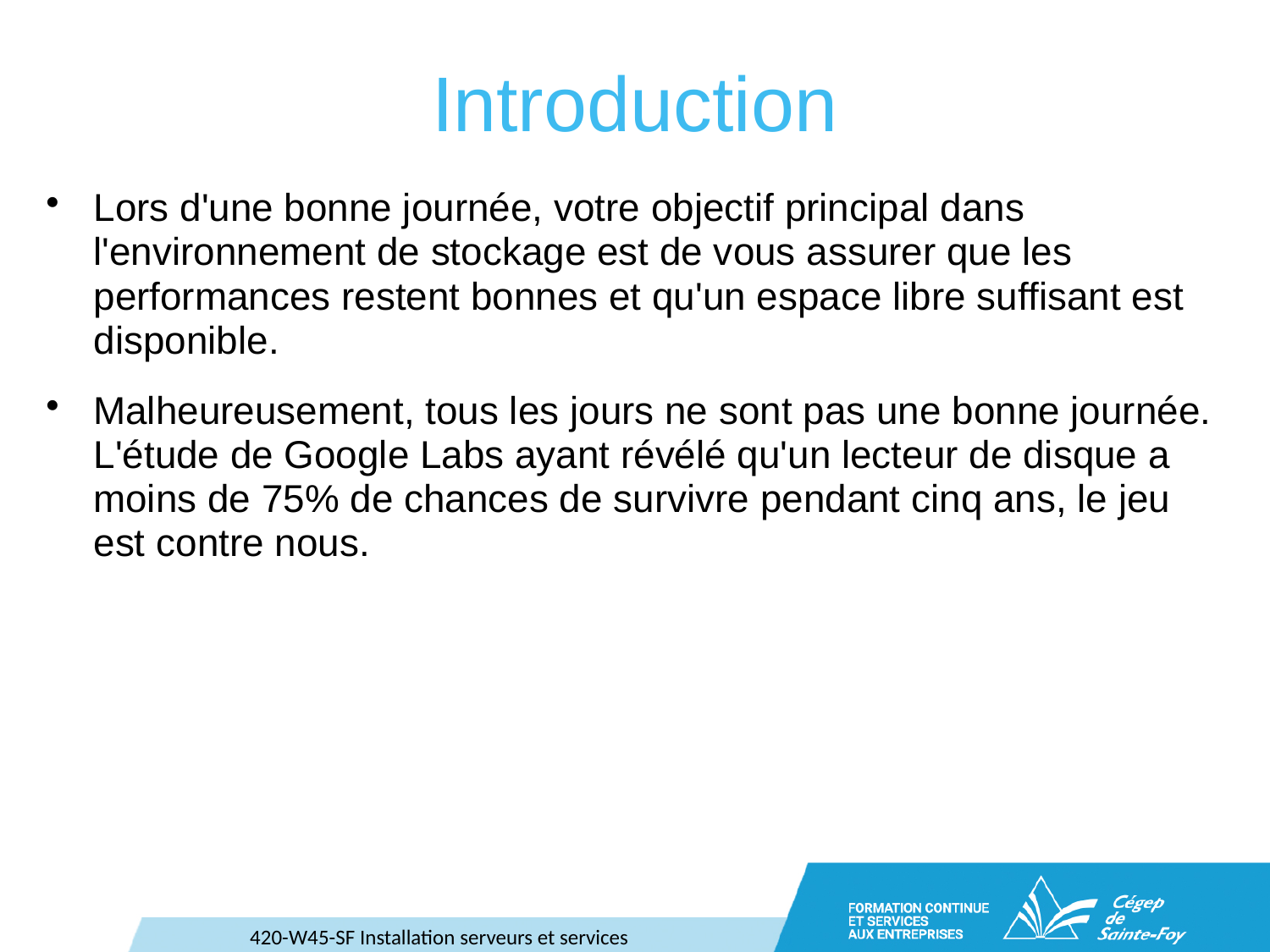

# Introduction
Lors d'une bonne journée, votre objectif principal dans l'environnement de stockage est de vous assurer que les performances restent bonnes et qu'un espace libre suffisant est disponible.
Malheureusement, tous les jours ne sont pas une bonne journée. L'étude de Google Labs ayant révélé qu'un lecteur de disque a moins de 75% de chances de survivre pendant cinq ans, le jeu est contre nous.